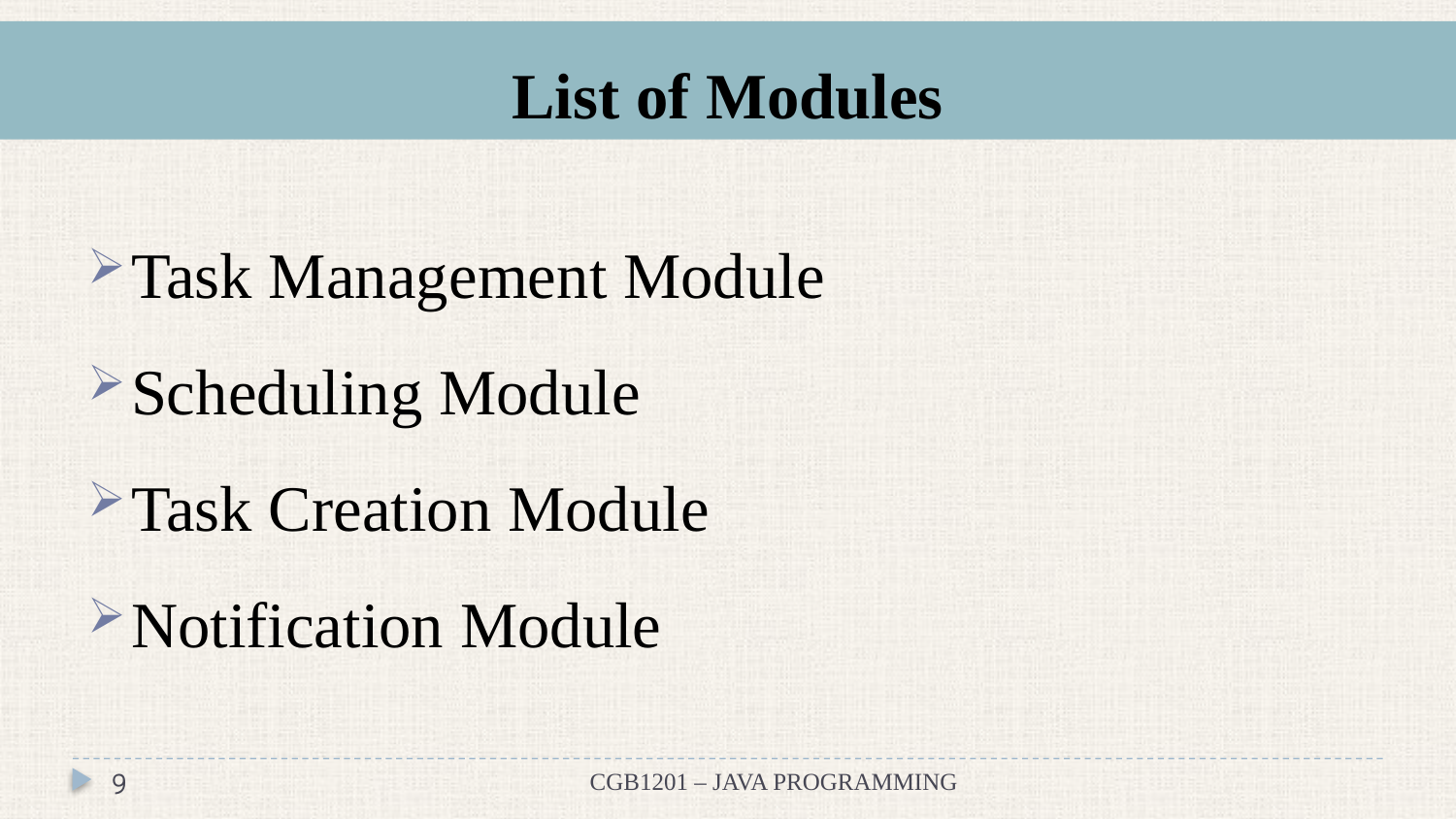

# List of Modules
Task Management Module
Scheduling Module
Task Creation Module
Notification Module

9
CGB1201 – JAVA PROGRAMMING